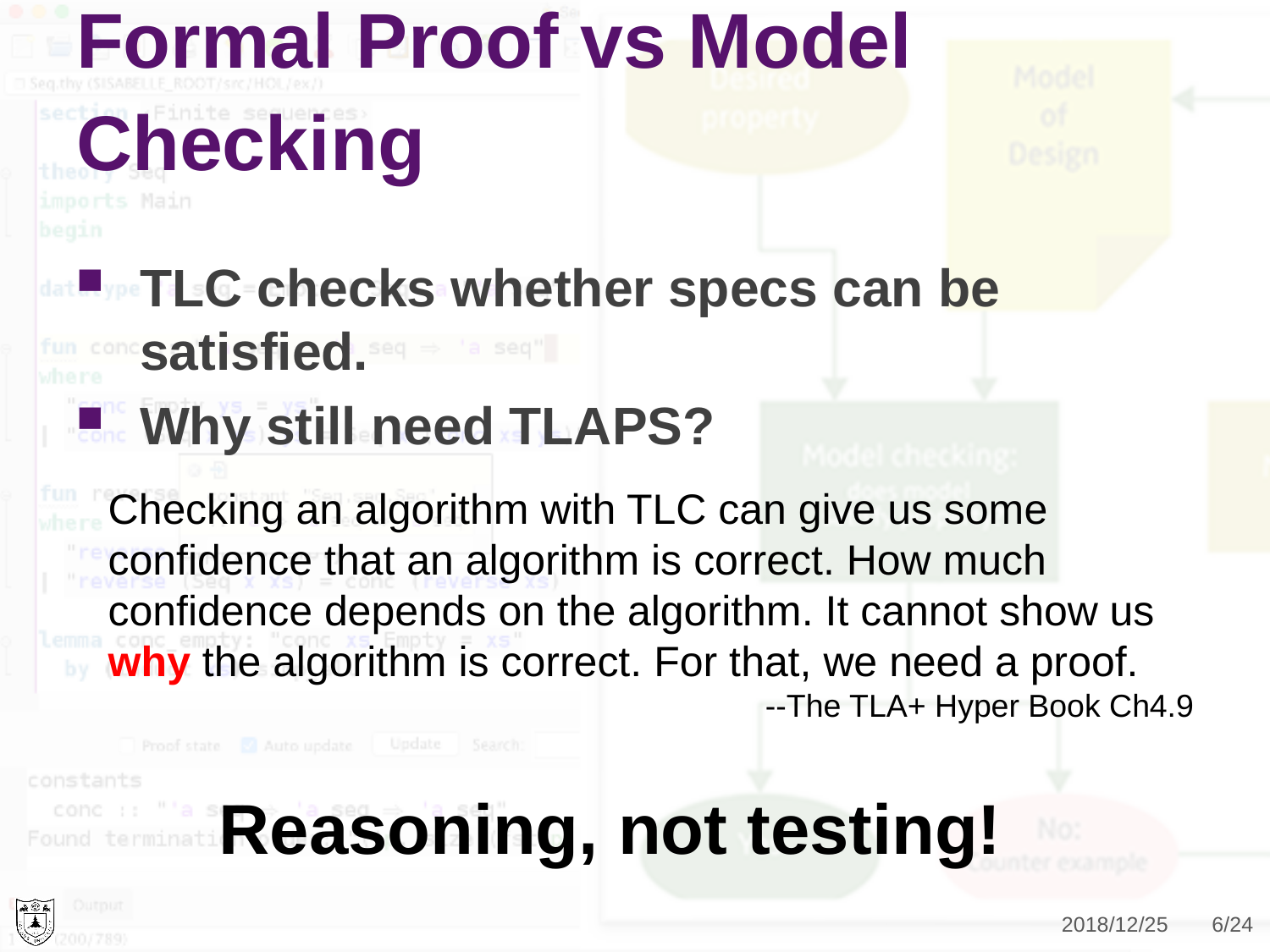

# Formal Proof vs Model Checking
TLC checks whether specs can be satisfied.
Why still need TLAPS?

Checking an algorithm with TLC can give us some confidence that an algorithm is correct. How much confidence depends on the algorithm. It cannot show us why the algorithm is correct. For that, we need a proof.
--The TLA+ Hyper Book Ch4.9
Reasoning, not testing!
2018/12/25
6/24